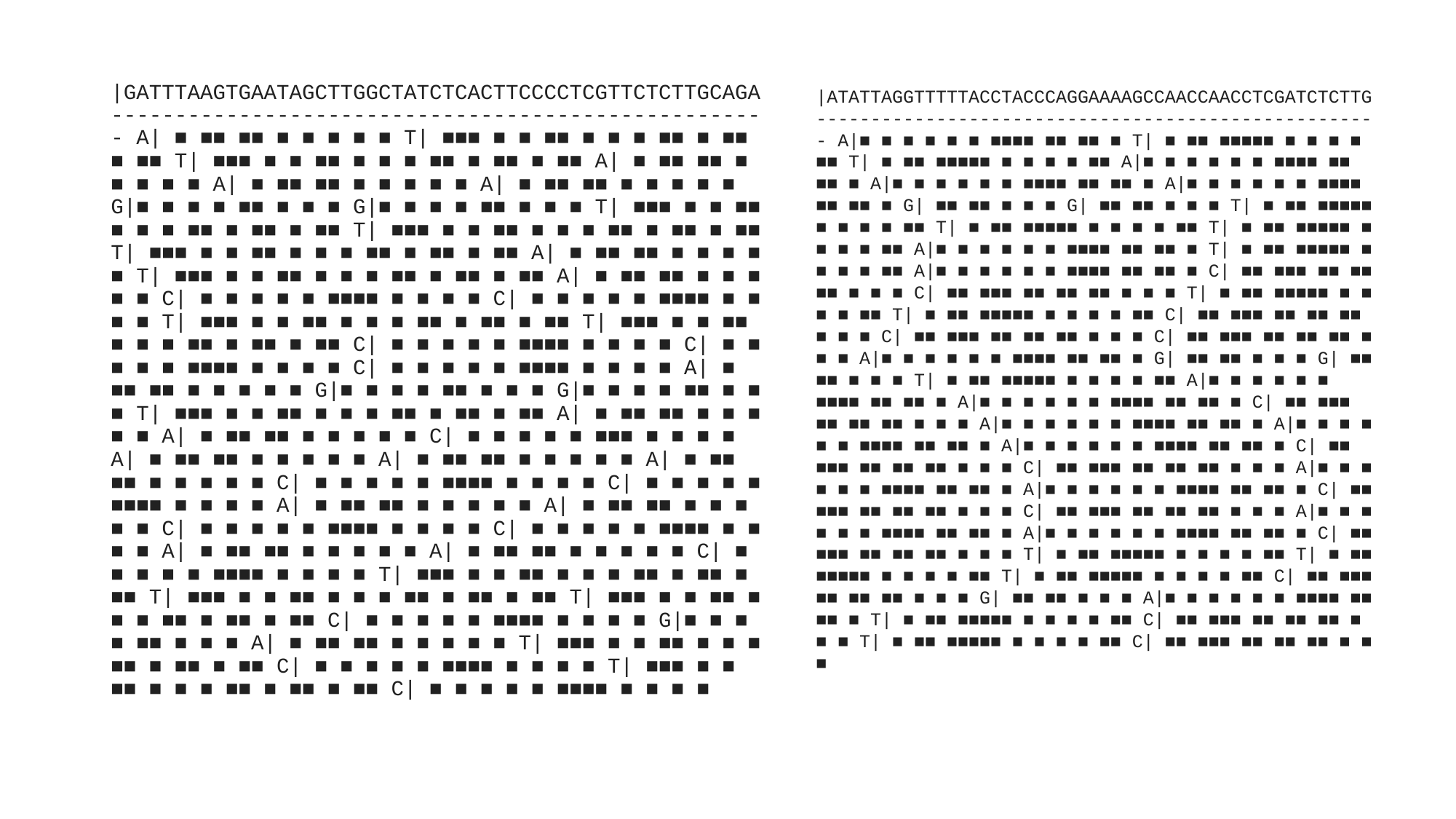

# |GATTTAAGTGAATAGCTTGGCTATCTCACTTCCCCTCGTTCTCTTGCAGA ---------------------------------------------------- A| ■ ■■ ■■ ■ ■ ■ ■ ■ T| ■■■ ■ ■ ■■ ■ ■ ■ ■■ ■ ■■ ■ ■■ T| ■■■ ■ ■ ■■ ■ ■ ■ ■■ ■ ■■ ■ ■■ A| ■ ■■ ■■ ■ ■ ■ ■ ■ A| ■ ■■ ■■ ■ ■ ■ ■ ■ A| ■ ■■ ■■ ■ ■ ■ ■ ■ G|■ ■ ■ ■ ■■ ■ ■ ■ G|■ ■ ■ ■ ■■ ■ ■ ■ T| ■■■ ■ ■ ■■ ■ ■ ■ ■■ ■ ■■ ■ ■■ T| ■■■ ■ ■ ■■ ■ ■ ■ ■■ ■ ■■ ■ ■■ T| ■■■ ■ ■ ■■ ■ ■ ■ ■■ ■ ■■ ■ ■■ A| ■ ■■ ■■ ■ ■ ■ ■ ■ T| ■■■ ■ ■ ■■ ■ ■ ■ ■■ ■ ■■ ■ ■■ A| ■ ■■ ■■ ■ ■ ■ ■ ■ C| ■ ■ ■ ■ ■ ■■■■ ■ ■ ■ ■ C| ■ ■ ■ ■ ■ ■■■■ ■ ■ ■ ■ T| ■■■ ■ ■ ■■ ■ ■ ■ ■■ ■ ■■ ■ ■■ T| ■■■ ■ ■ ■■ ■ ■ ■ ■■ ■ ■■ ■ ■■ C| ■ ■ ■ ■ ■ ■■■■ ■ ■ ■ ■ C| ■ ■ ■ ■ ■ ■■■■ ■ ■ ■ ■ C| ■ ■ ■ ■ ■ ■■■■ ■ ■ ■ ■ A| ■ ■■ ■■ ■ ■ ■ ■ ■ G|■ ■ ■ ■ ■■ ■ ■ ■ G|■ ■ ■ ■ ■■ ■ ■ ■ T| ■■■ ■ ■ ■■ ■ ■ ■ ■■ ■ ■■ ■ ■■ A| ■ ■■ ■■ ■ ■ ■ ■ ■ A| ■ ■■ ■■ ■ ■ ■ ■ ■ C| ■ ■ ■ ■ ■ ■■■ ■ ■ ■ ■ A| ■ ■■ ■■ ■ ■ ■ ■ ■ A| ■ ■■ ■■ ■ ■ ■ ■ ■ A| ■ ■■ ■■ ■ ■ ■ ■ ■ C| ■ ■ ■ ■ ■ ■■■■ ■ ■ ■ ■ C| ■ ■ ■ ■ ■ ■■■■ ■ ■ ■ ■ A| ■ ■■ ■■ ■ ■ ■ ■ ■ A| ■ ■■ ■■ ■ ■ ■ ■ ■ C| ■ ■ ■ ■ ■ ■■■■ ■ ■ ■ ■ C| ■ ■ ■ ■ ■ ■■■■ ■ ■ ■ ■ A| ■ ■■ ■■ ■ ■ ■ ■ ■ A| ■ ■■ ■■ ■ ■ ■ ■ ■ C| ■ ■ ■ ■ ■ ■■■■ ■ ■ ■ ■ T| ■■■ ■ ■ ■■ ■ ■ ■ ■■ ■ ■■ ■ ■■ T| ■■■ ■ ■ ■■ ■ ■ ■ ■■ ■ ■■ ■ ■■ T| ■■■ ■ ■ ■■ ■ ■ ■ ■■ ■ ■■ ■ ■■ C| ■ ■ ■ ■ ■ ■■■■ ■ ■ ■ ■ G|■ ■ ■ ■ ■■ ■ ■ ■ A| ■ ■■ ■■ ■ ■ ■ ■ ■ T| ■■■ ■ ■ ■■ ■ ■ ■ ■■ ■ ■■ ■ ■■ C| ■ ■ ■ ■ ■ ■■■■ ■ ■ ■ ■ T| ■■■ ■ ■ ■■ ■ ■ ■ ■■ ■ ■■ ■ ■■ C| ■ ■ ■ ■ ■ ■■■■ ■ ■ ■ ■
|ATATTAGGTTTTTACCTACCCAGGAAAAGCCAACCAACCTCGATCTCTTG ---------------------------------------------------- A|■ ■ ■ ■ ■ ■ ■■■■ ■■ ■■ ■ T| ■ ■■ ■■■■■ ■ ■ ■ ■ ■■ T| ■ ■■ ■■■■■ ■ ■ ■ ■ ■■ A|■ ■ ■ ■ ■ ■ ■■■■ ■■ ■■ ■ A|■ ■ ■ ■ ■ ■ ■■■■ ■■ ■■ ■ A|■ ■ ■ ■ ■ ■ ■■■■ ■■ ■■ ■ G| ■■ ■■ ■ ■ ■ G| ■■ ■■ ■ ■ ■ T| ■ ■■ ■■■■■ ■ ■ ■ ■ ■■ T| ■ ■■ ■■■■■ ■ ■ ■ ■ ■■ T| ■ ■■ ■■■■■ ■ ■ ■ ■ ■■ A|■ ■ ■ ■ ■ ■ ■■■■ ■■ ■■ ■ T| ■ ■■ ■■■■■ ■ ■ ■ ■ ■■ A|■ ■ ■ ■ ■ ■ ■■■■ ■■ ■■ ■ C| ■■ ■■■ ■■ ■■ ■■ ■ ■ ■ C| ■■ ■■■ ■■ ■■ ■■ ■ ■ ■ T| ■ ■■ ■■■■■ ■ ■ ■ ■ ■■ T| ■ ■■ ■■■■■ ■ ■ ■ ■ ■■ C| ■■ ■■■ ■■ ■■ ■■ ■ ■ ■ C| ■■ ■■■ ■■ ■■ ■■ ■ ■ ■ C| ■■ ■■■ ■■ ■■ ■■ ■ ■ ■ A|■ ■ ■ ■ ■ ■ ■■■■ ■■ ■■ ■ G| ■■ ■■ ■ ■ ■ G| ■■ ■■ ■ ■ ■ T| ■ ■■ ■■■■■ ■ ■ ■ ■ ■■ A|■ ■ ■ ■ ■ ■ ■■■■ ■■ ■■ ■ A|■ ■ ■ ■ ■ ■ ■■■■ ■■ ■■ ■ C| ■■ ■■■ ■■ ■■ ■■ ■ ■ ■ A|■ ■ ■ ■ ■ ■ ■■■■ ■■ ■■ ■ A|■ ■ ■ ■ ■ ■ ■■■■ ■■ ■■ ■ A|■ ■ ■ ■ ■ ■ ■■■■ ■■ ■■ ■ C| ■■ ■■■ ■■ ■■ ■■ ■ ■ ■ C| ■■ ■■■ ■■ ■■ ■■ ■ ■ ■ A|■ ■ ■ ■ ■ ■ ■■■■ ■■ ■■ ■ A|■ ■ ■ ■ ■ ■ ■■■■ ■■ ■■ ■ C| ■■ ■■■ ■■ ■■ ■■ ■ ■ ■ C| ■■ ■■■ ■■ ■■ ■■ ■ ■ ■ A|■ ■ ■ ■ ■ ■ ■■■■ ■■ ■■ ■ A|■ ■ ■ ■ ■ ■ ■■■■ ■■ ■■ ■ C| ■■ ■■■ ■■ ■■ ■■ ■ ■ ■ T| ■ ■■ ■■■■■ ■ ■ ■ ■ ■■ T| ■ ■■ ■■■■■ ■ ■ ■ ■ ■■ T| ■ ■■ ■■■■■ ■ ■ ■ ■ ■■ C| ■■ ■■■ ■■ ■■ ■■ ■ ■ ■ G| ■■ ■■ ■ ■ ■ A|■ ■ ■ ■ ■ ■ ■■■■ ■■ ■■ ■ T| ■ ■■ ■■■■■ ■ ■ ■ ■ ■■ C| ■■ ■■■ ■■ ■■ ■■ ■ ■ ■ T| ■ ■■ ■■■■■ ■ ■ ■ ■ ■■ C| ■■ ■■■ ■■ ■■ ■■ ■ ■ ■